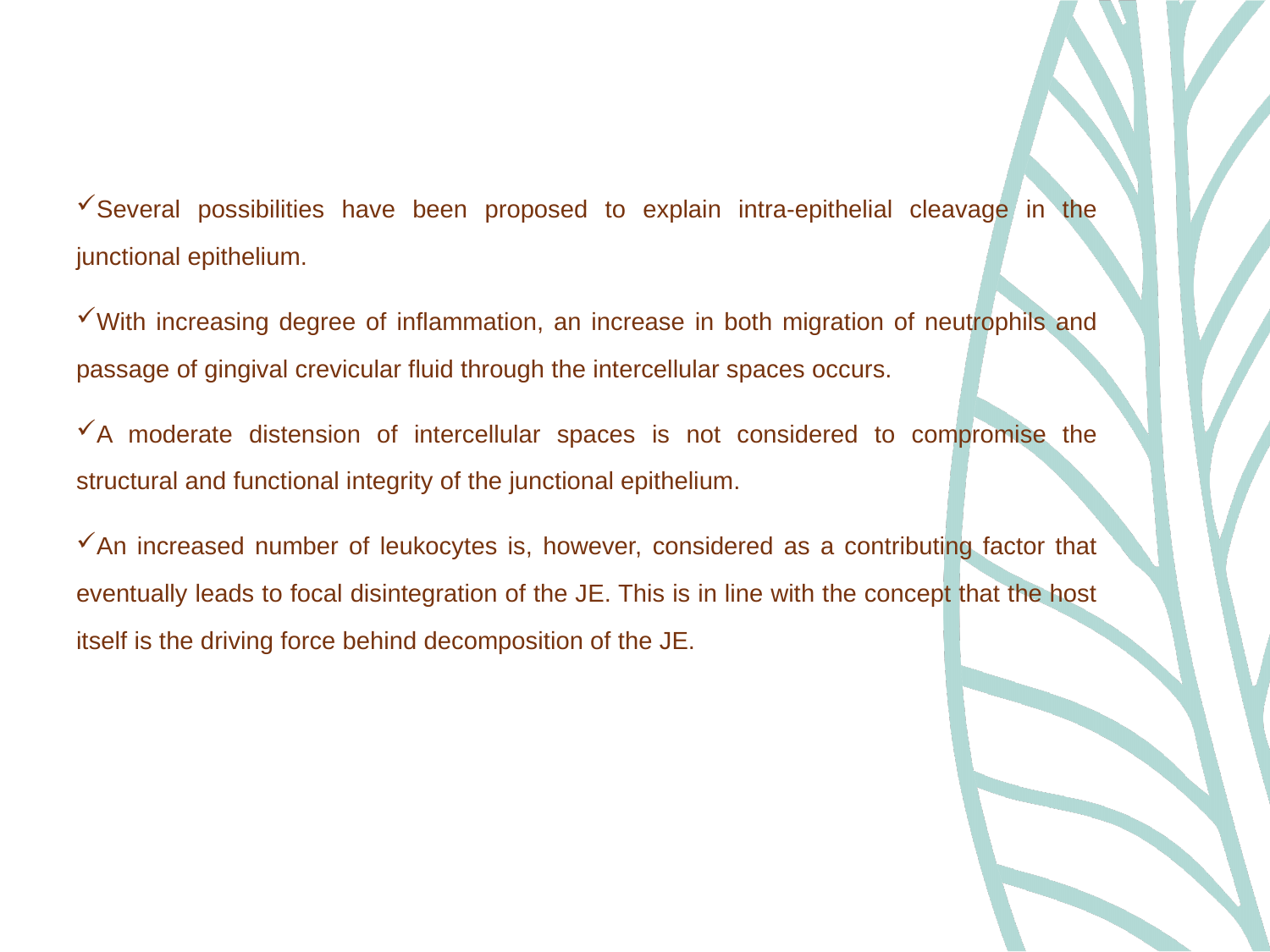

Several possibilities have been proposed to explain intra-epithelial cleavage in the junctional epithelium.
With increasing degree of inflammation, an increase in both migration of neutrophils and passage of gingival crevicular fluid through the intercellular spaces occurs.
A moderate distension of intercellular spaces is not considered to compromise the structural and functional integrity of the junctional epithelium.
An increased number of leukocytes is, however, considered as a contributing factor that eventually leads to focal disintegration of the JE. This is in line with the concept that the host itself is the driving force behind decomposition of the JE.